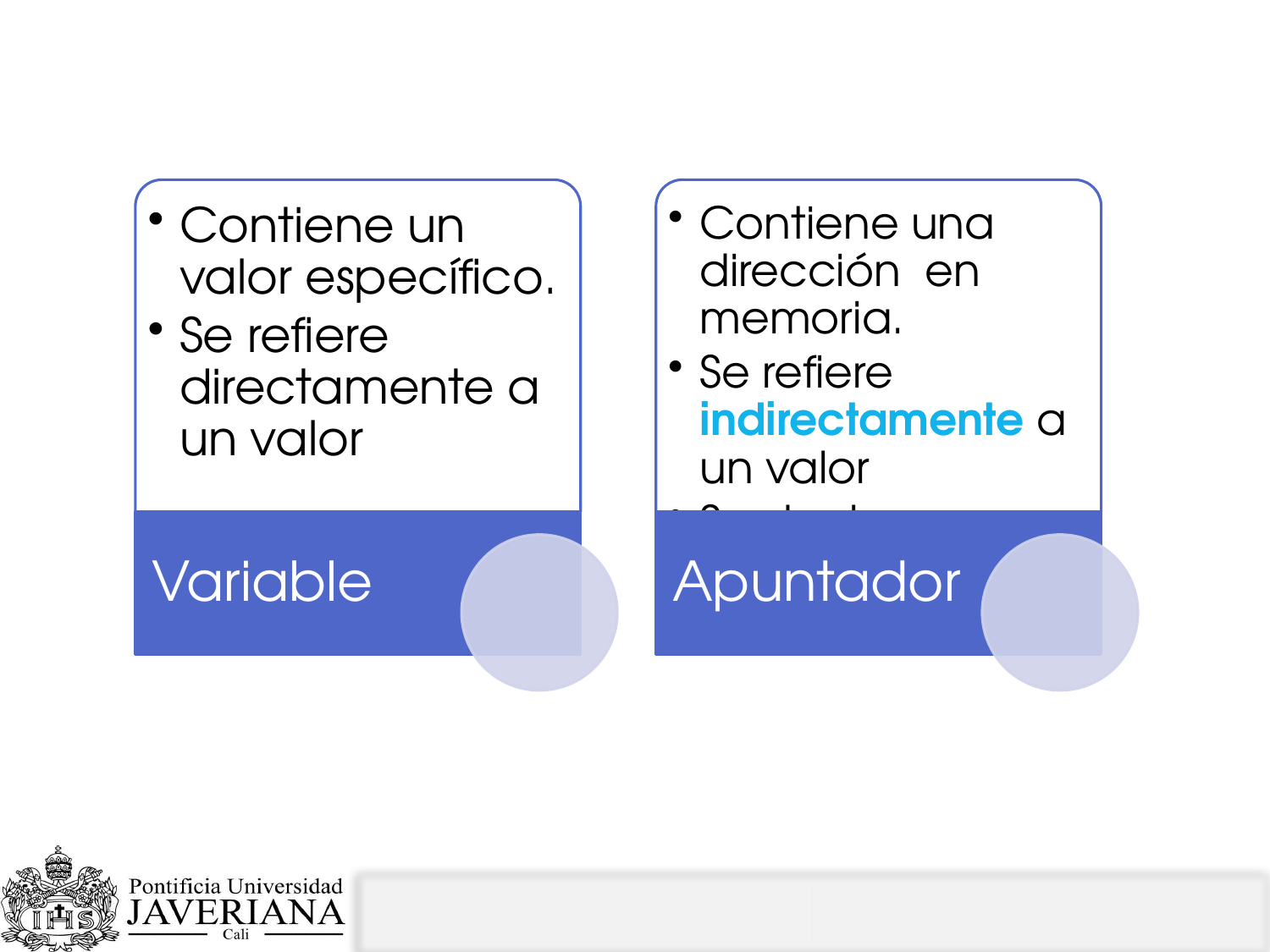

# ¿Qué son los punteros o apuntadores?
Contiene un valor específico.
Se refiere directamente a un valor
Variable
Contiene una dirección  en memoria.
Se refiere indirectamente a un valor
Se declara con un *
Apuntador